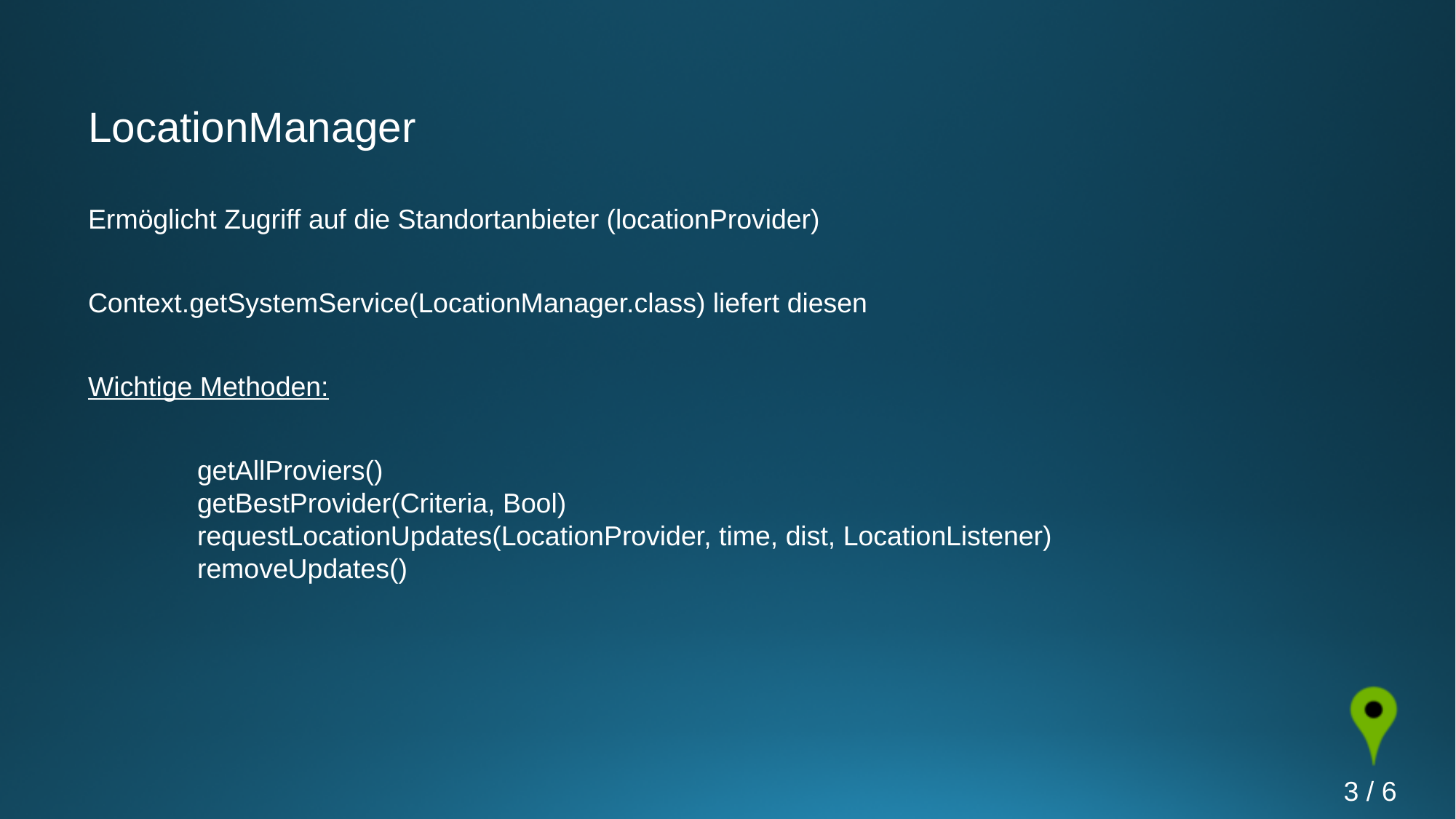

LocationManager

Ermöglicht Zugriff auf die Standortanbieter (locationProvider)

Context.getSystemService(LocationManager.class) liefert diesen

Wichtige Methoden:

	getAllProviers()
	getBestProvider(Criteria, Bool)
	requestLocationUpdates(LocationProvider, time, dist, LocationListener)
	removeUpdates()

3 / 6